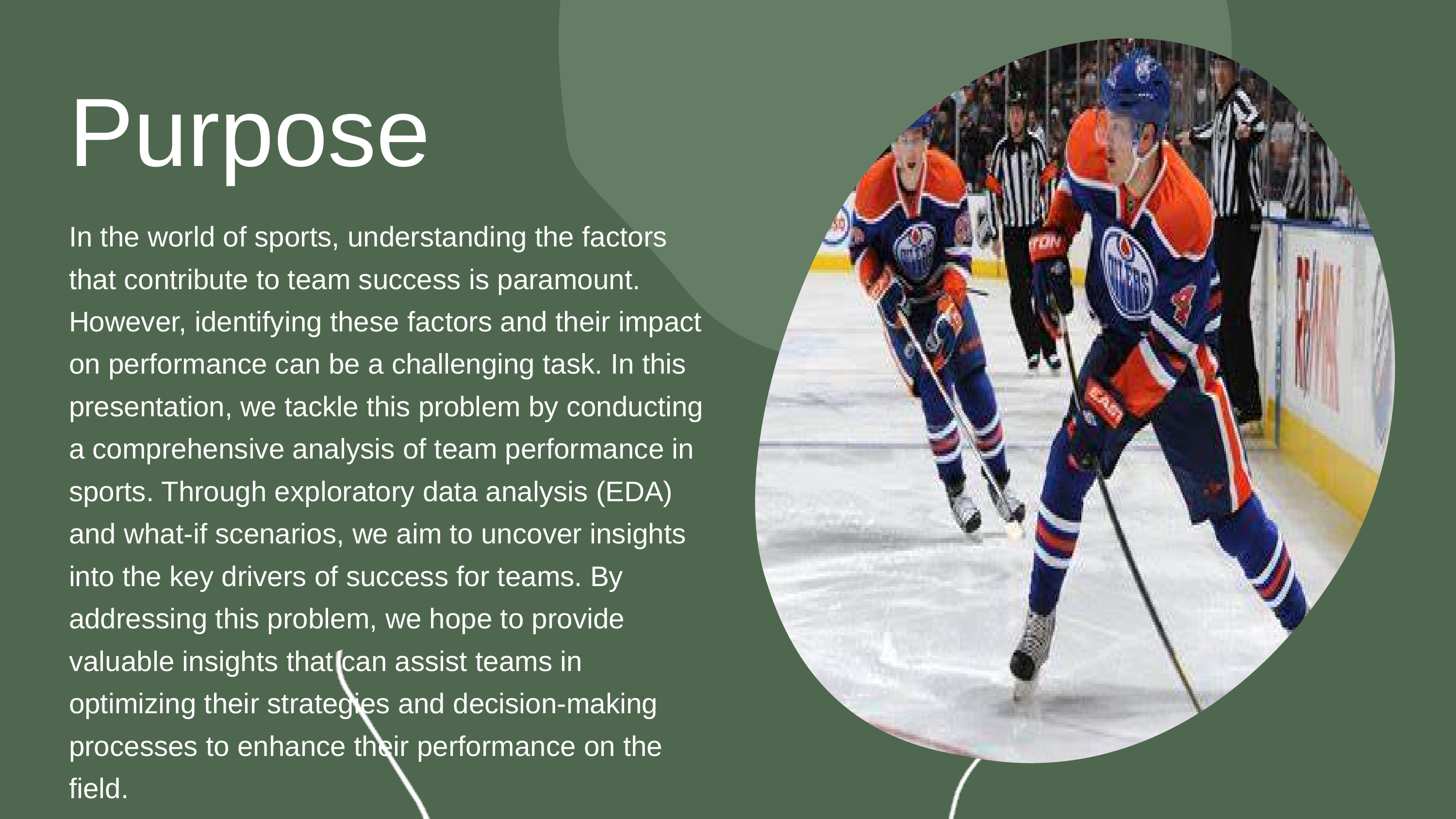

Purpose
In the world of sports, understanding the factors that contribute to team success is paramount. However, identifying these factors and their impact on performance can be a challenging task. In this presentation, we tackle this problem by conducting a comprehensive analysis of team performance in sports. Through exploratory data analysis (EDA) and what-if scenarios, we aim to uncover insights into the key drivers of success for teams. By addressing this problem, we hope to provide valuable insights that can assist teams in optimizing their strategies and decision-making processes to enhance their performance on the field.